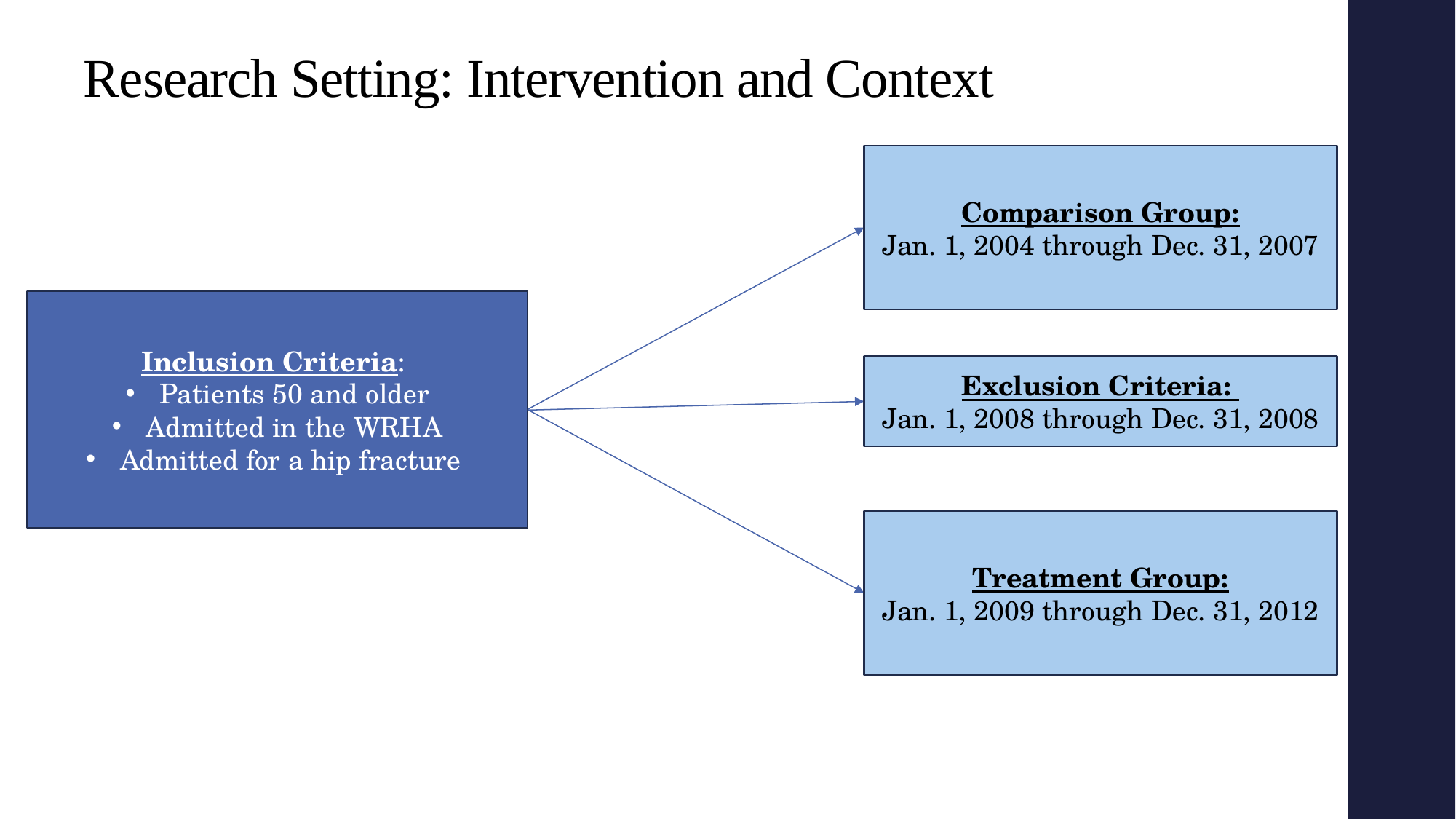

# Research Setting: Intervention and Context
Comparison Group:
Jan. 1, 2004 through Dec. 31, 2007
Inclusion Criteria:
Patients 50 and older
Admitted in the WRHA
Admitted for a hip fracture
Exclusion Criteria:
Jan. 1, 2008 through Dec. 31, 2008
Treatment Group:
Jan. 1, 2009 through Dec. 31, 2012